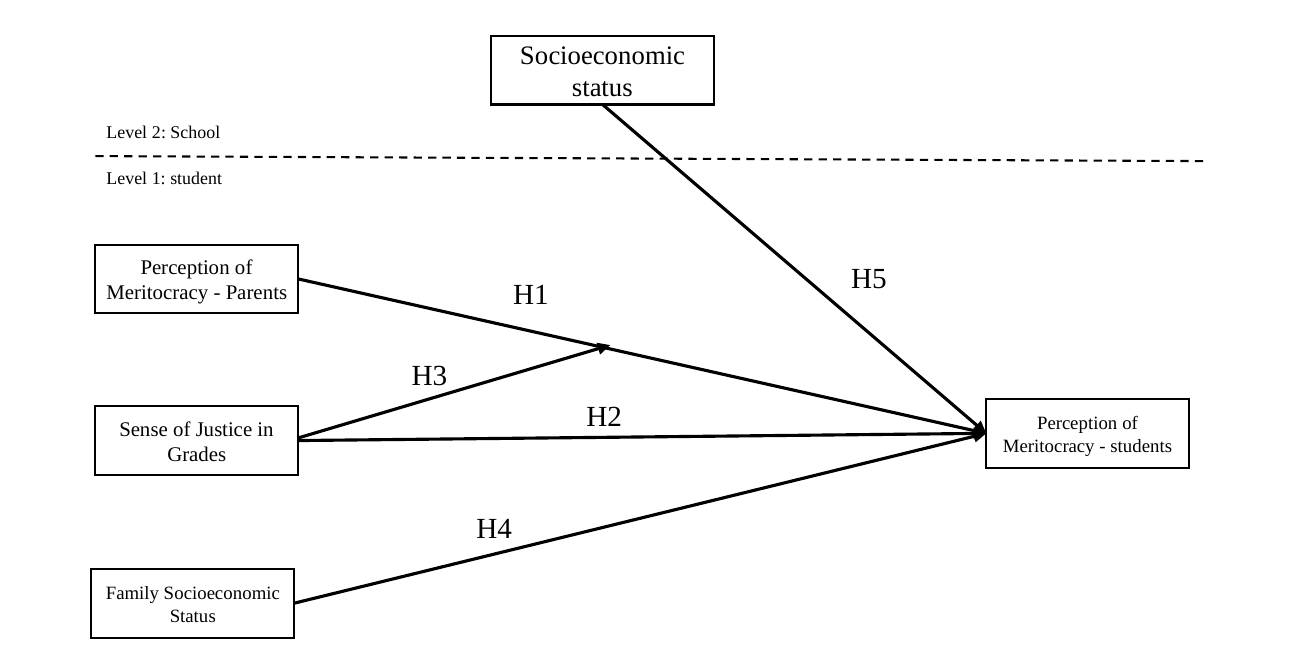

Socioeconomic status
Level 2: School
Level 1: student
Perception of Meritocracy - Parents
H5
H1
H3
H2
Perception of Meritocracy - students
Sense of Justice in Grades
H4
Family Socioeconomic Status